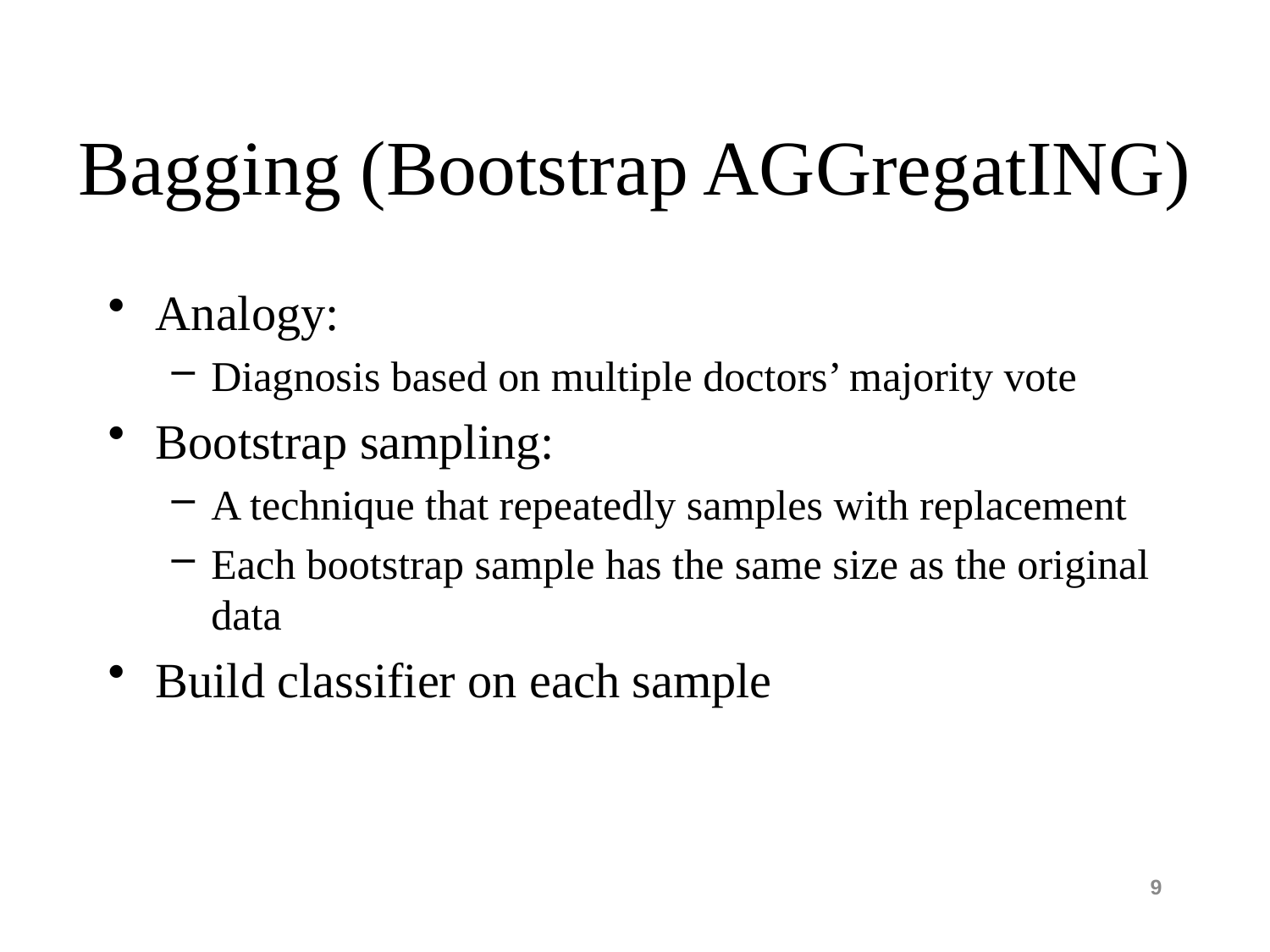

# Bagging (Bootstrap AGGregatING)
Analogy:
Diagnosis based on multiple doctors’ majority vote
Bootstrap sampling:
A technique that repeatedly samples with replacement
Each bootstrap sample has the same size as the original data
Build classifier on each sample

9